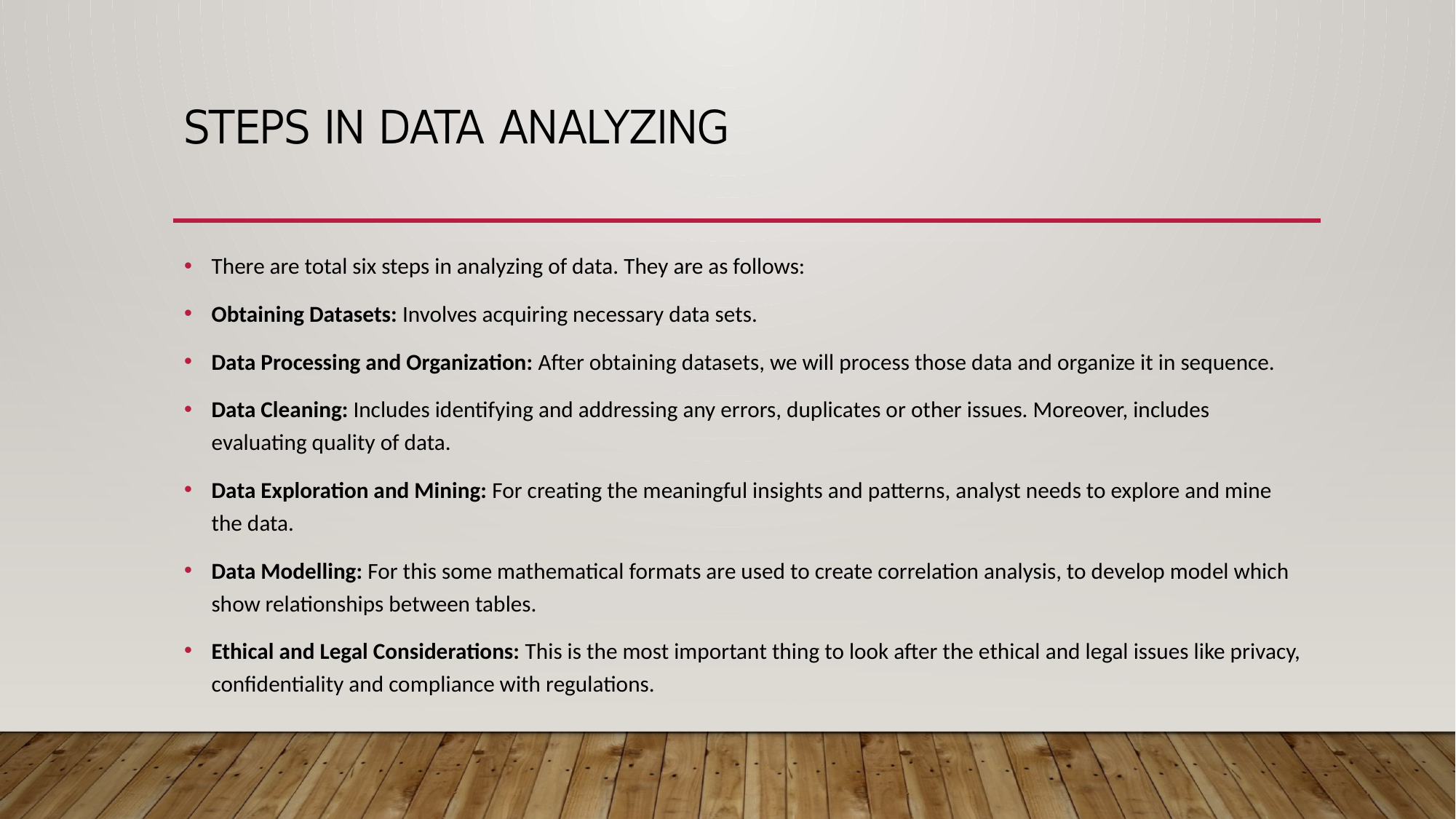

# Steps in Data Analyzing
There are total six steps in analyzing of data. They are as follows:
Obtaining Datasets: Involves acquiring necessary data sets.
Data Processing and Organization: After obtaining datasets, we will process those data and organize it in sequence.
Data Cleaning: Includes identifying and addressing any errors, duplicates or other issues. Moreover, includes evaluating quality of data.
Data Exploration and Mining: For creating the meaningful insights and patterns, analyst needs to explore and mine the data.
Data Modelling: For this some mathematical formats are used to create correlation analysis, to develop model which show relationships between tables.
Ethical and Legal Considerations: This is the most important thing to look after the ethical and legal issues like privacy, confidentiality and compliance with regulations.